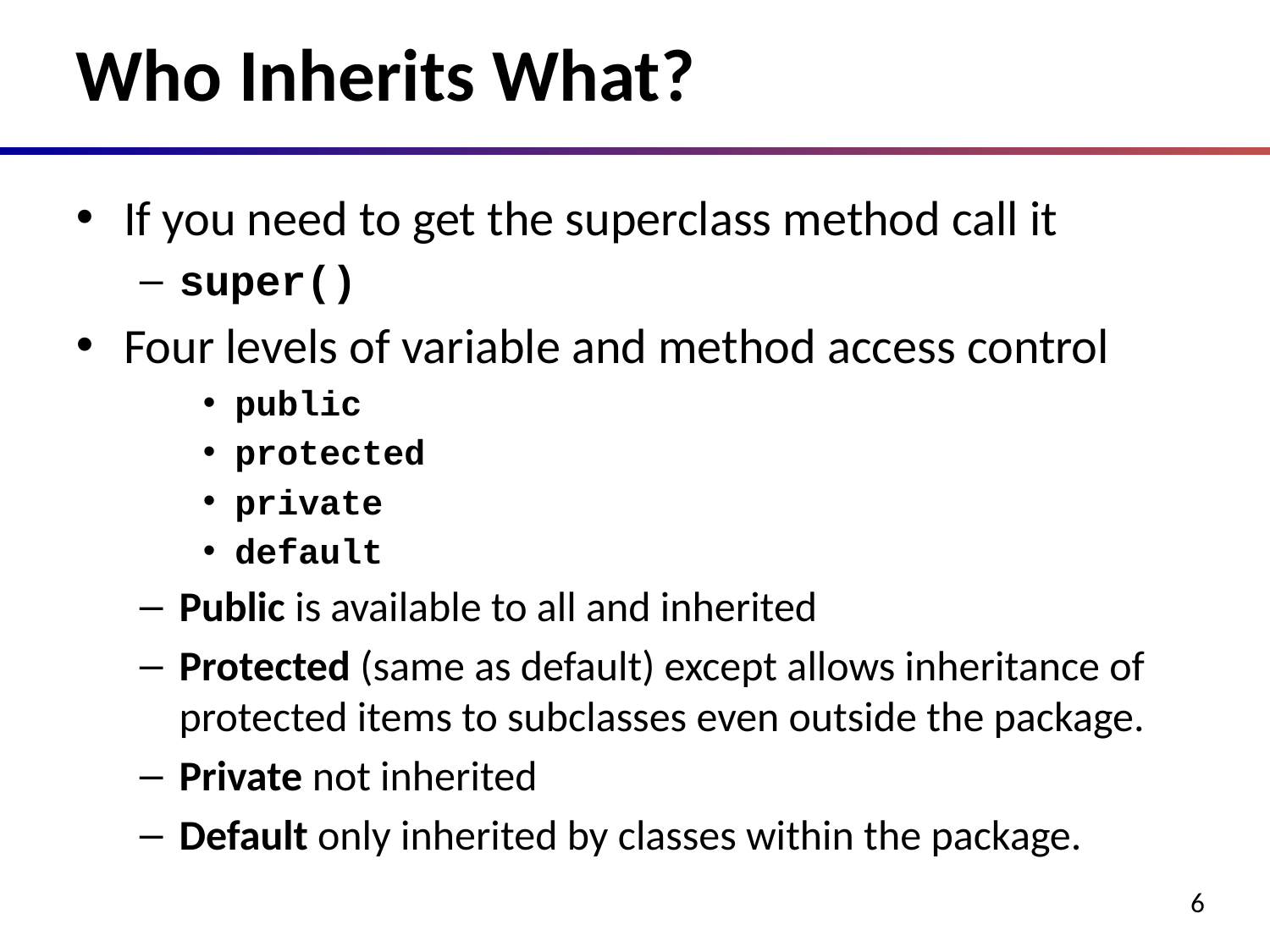

# Who Inherits What?
If you need to get the superclass method call it
super()
Four levels of variable and method access control
public
protected
private
default
Public is available to all and inherited
Protected (same as default) except allows inheritance of protected items to subclasses even outside the package.
Private not inherited
Default only inherited by classes within the package.